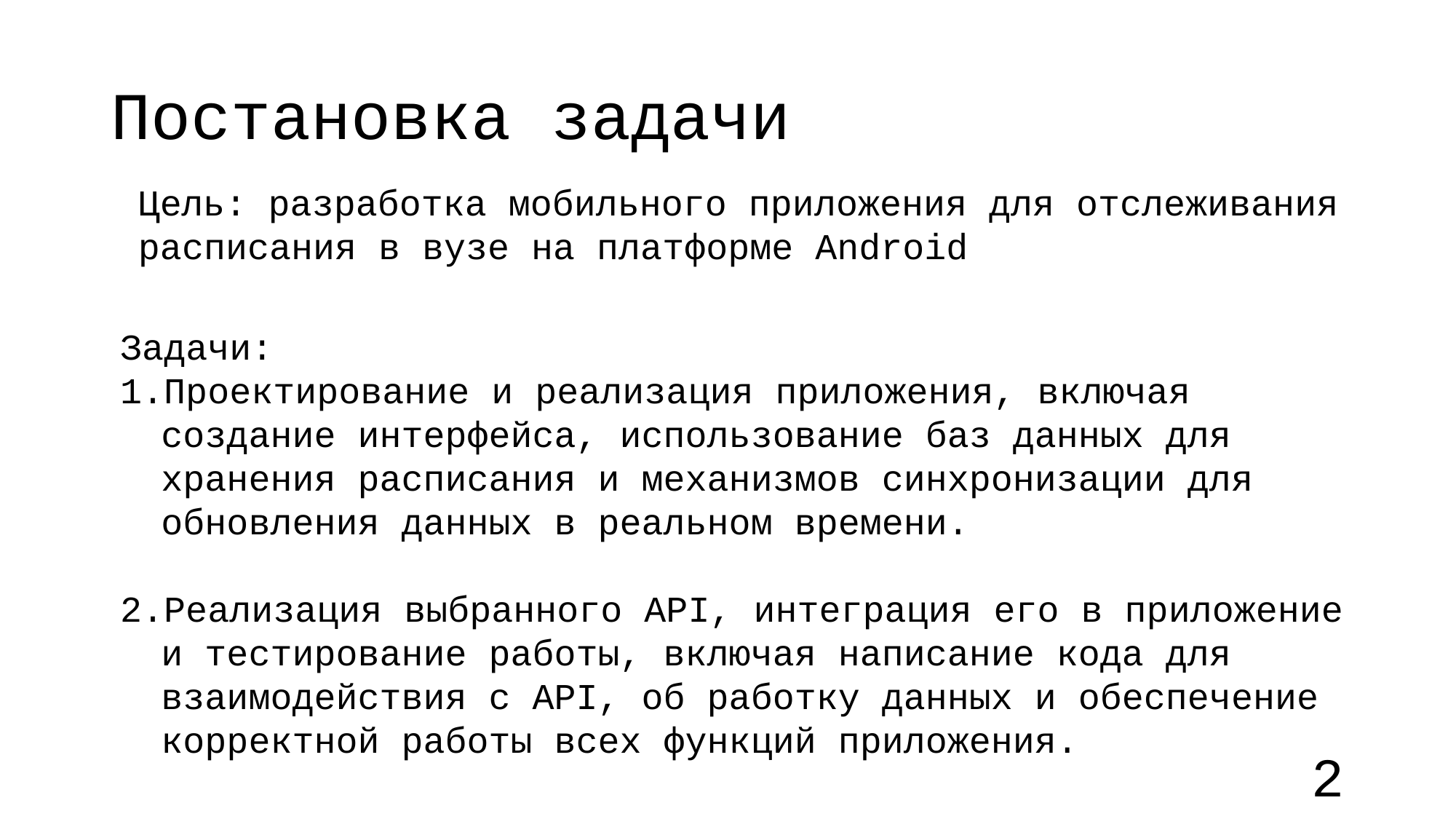

# Постановка задачи
Цель: разработка мобильного приложения для отслеживания расписания в вузе на платформе Android
Задачи:
Проектирование и реализация приложения, включая создание интерфейса, использование баз данных для хранения расписания и механизмов синхронизации для обновления данных в реальном времени.

Реализация выбранного API, интеграция его в приложение и тестирование работы, включая написание кода для взаимодействия с API, об работку данных и обеспечение корректной работы всех функций приложения.
2